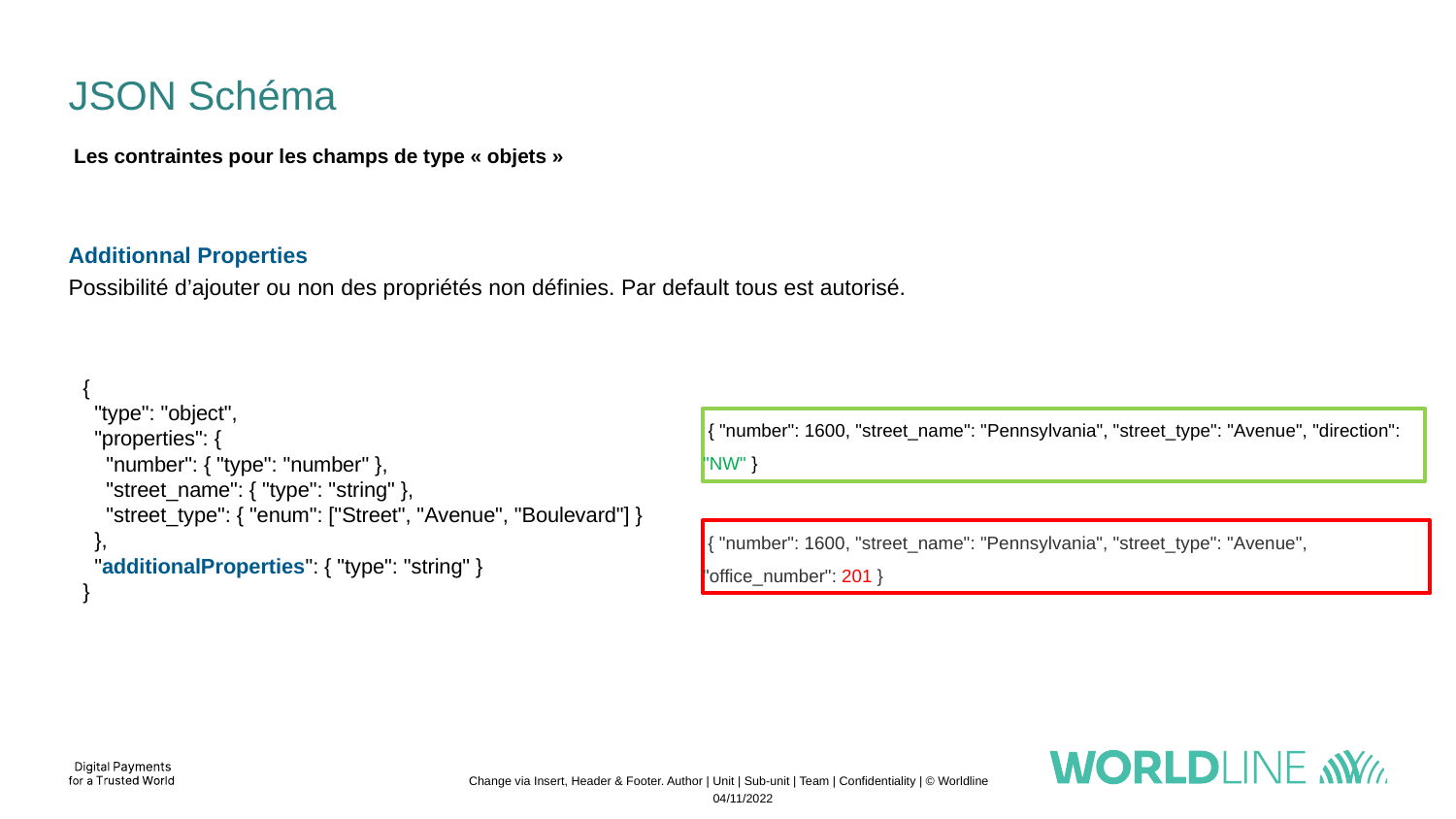

# JSON Schéma
 Les contraintes pour les champs de type « objets »
Additionnal Properties
Possibilité d’ajouter ou non des propriétés non définies. Par default tous est autorisé.

{
  "type": "object",
  "properties": {
    "number": { "type": "number" },
    "street_name": { "type": "string" },
    "street_type": { "enum": ["Street", "Avenue", "Boulevard"] }
  },
  "additionalProperties": { "type": "string" }
}
 { "number": 1600, "street_name": "Pennsylvania", "street_type": "Avenue", "direction": "NW" }
 { "number": 1600, "street_name": "Pennsylvania", "street_type": "Avenue", "office_number": 201 }
Change via Insert, Header & Footer. Author | Unit | Sub-unit | Team | Confidentiality | © Worldline
04/11/2022